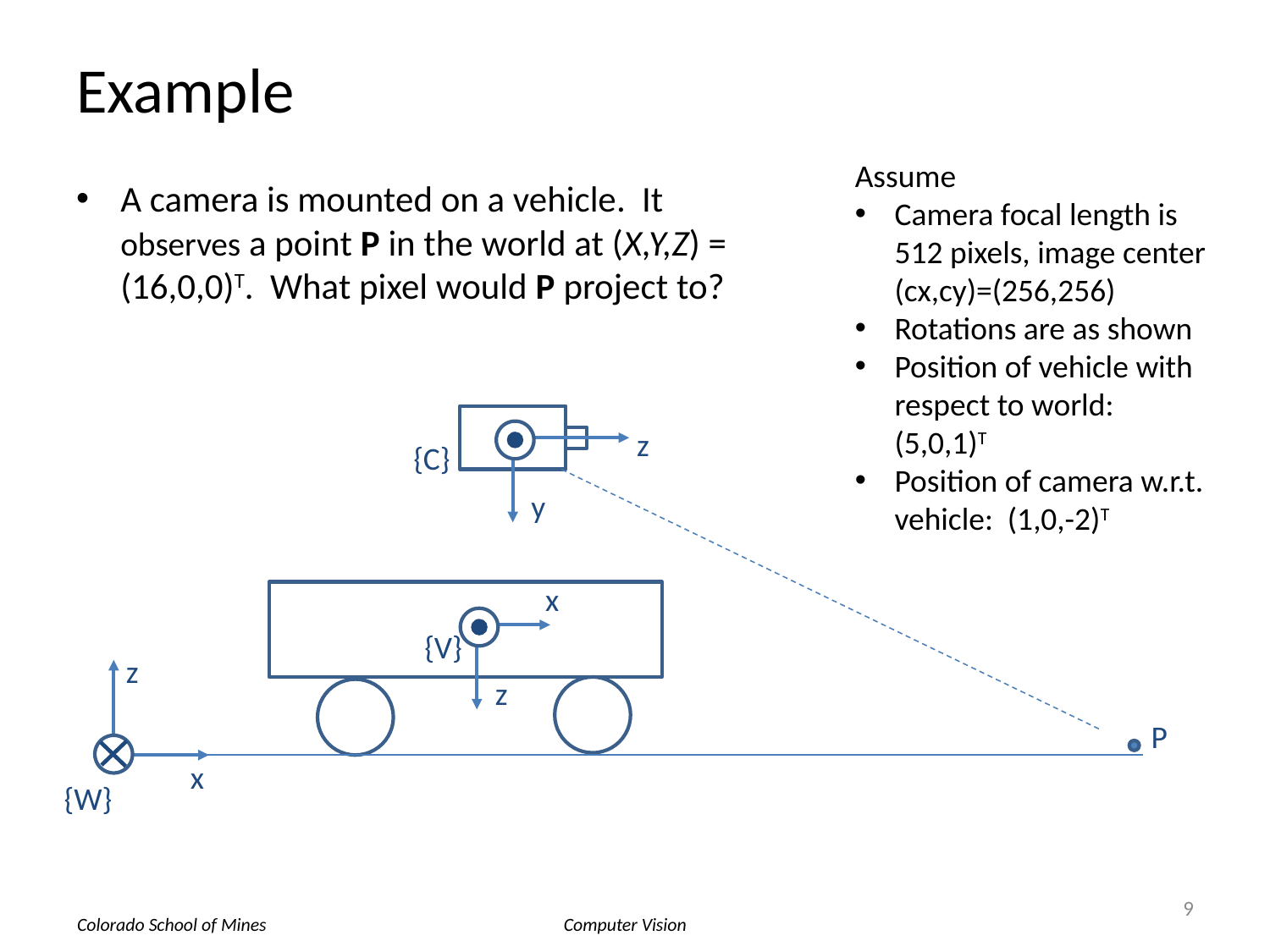

# Example
Assume
Camera focal length is 512 pixels, image center (cx,cy)=(256,256)
Rotations are as shown
Position of vehicle with respect to world: (5,0,1)T
Position of camera w.r.t. vehicle:  (1,0,-2)T
A camera is mounted on a vehicle.  It observes a point P in the world at (X,Y,Z) = (16,0,0)T.  What pixel would P project to?

z
{C}
y
x

{V}
z
z

P

x
{W}
9